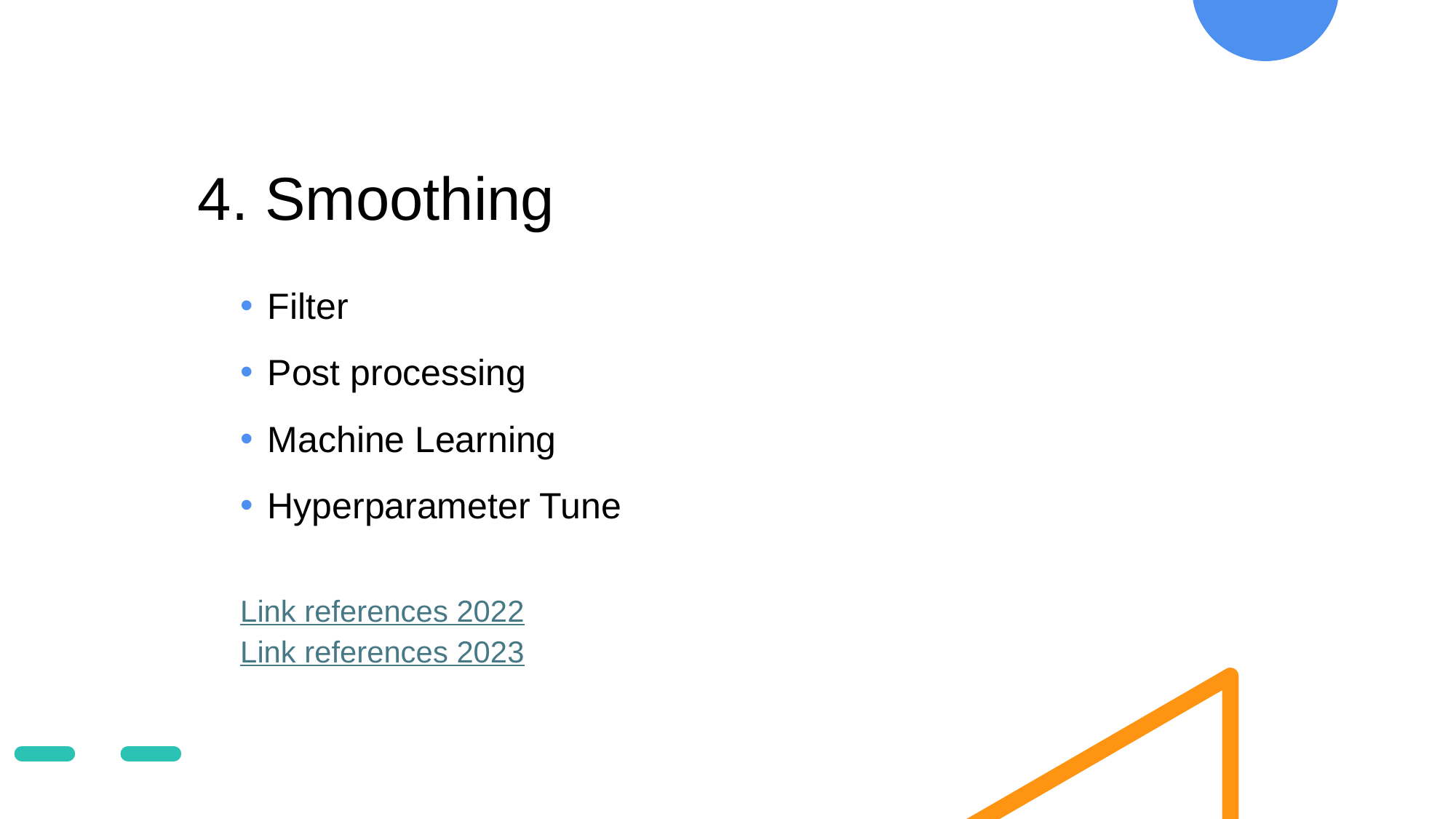

4. Smoothing
Filter
Post processing
Machine Learning
Hyperparameter Tune
Link references 2022
Link references 2023